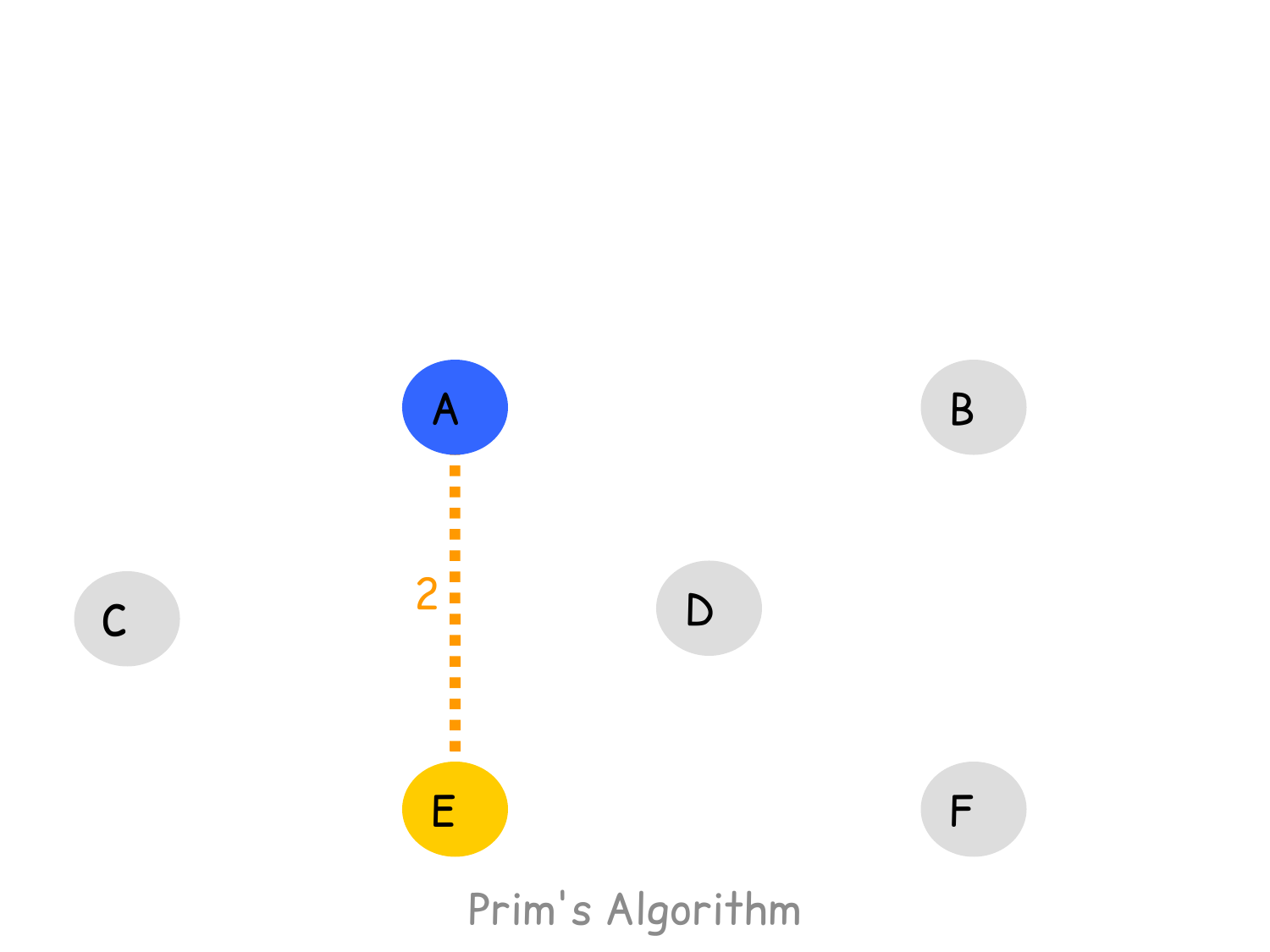

A
B

2
D
C
E
F
Prim's Algorithm